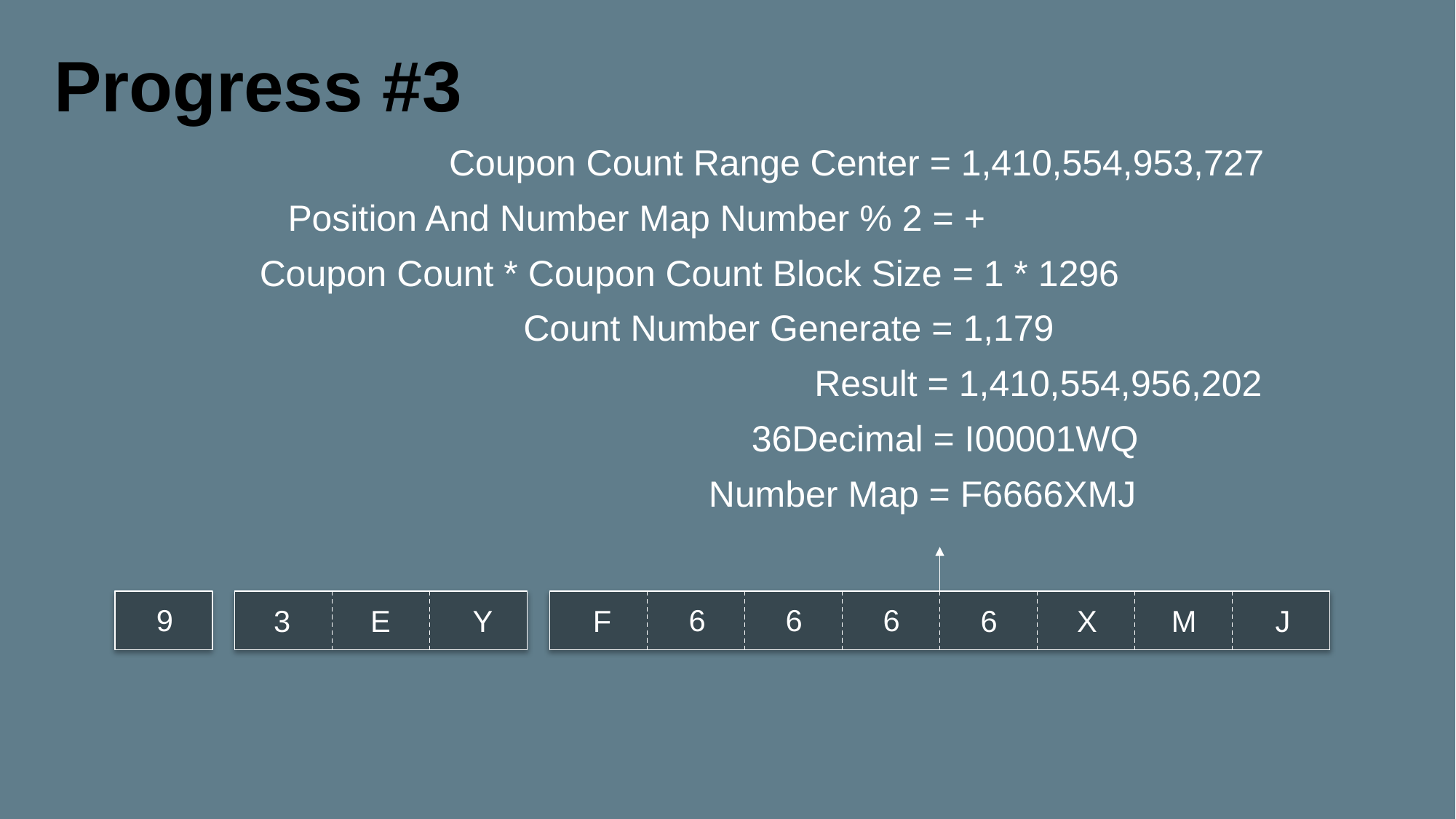

# Progress #3
Coupon Count Range Center = 1,410,554,953,727
Position And Number Map Number % 2 = +
Coupon Count * Coupon Count Block Size = 1 * 1296
Count Number Generate = 1,179
Result = 1,410,554,956,202
36Decimal = I00001WQ
Number Map = F6666XMJ

9
6
6
6
E
Y
F
6
X
M
J
3